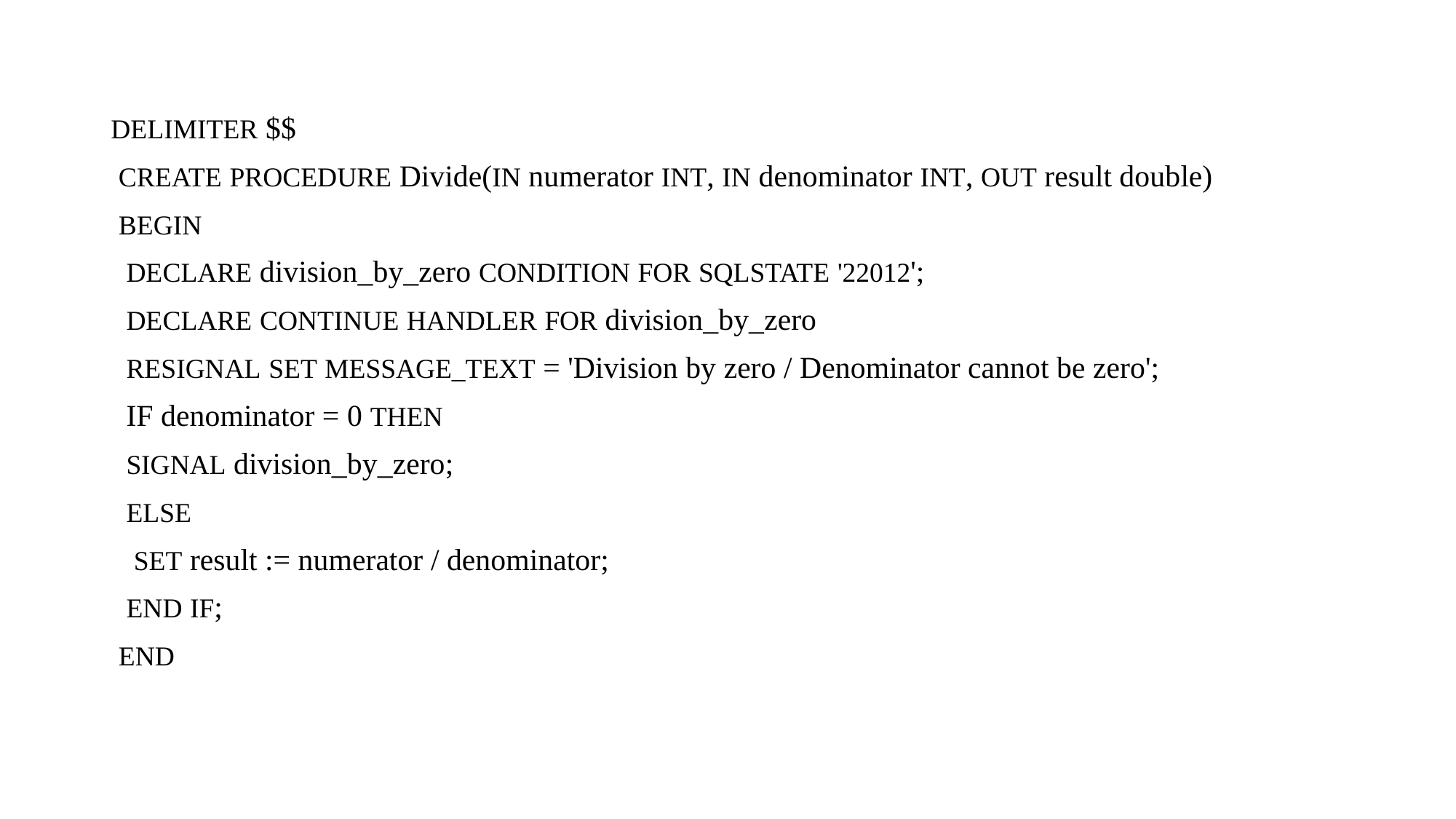

DELIMITER $$
 CREATE PROCEDURE Divide(IN numerator INT, IN denominator INT, OUT result double)
 BEGIN
  DECLARE division_by_zero CONDITION FOR SQLSTATE '22012';
  DECLARE CONTINUE HANDLER FOR division_by_zero
  RESIGNAL SET MESSAGE_TEXT = 'Division by zero / Denominator cannot be zero';
  IF denominator = 0 THEN
  SIGNAL division_by_zero;
  ELSE
   SET result := numerator / denominator;
  END IF;
 END